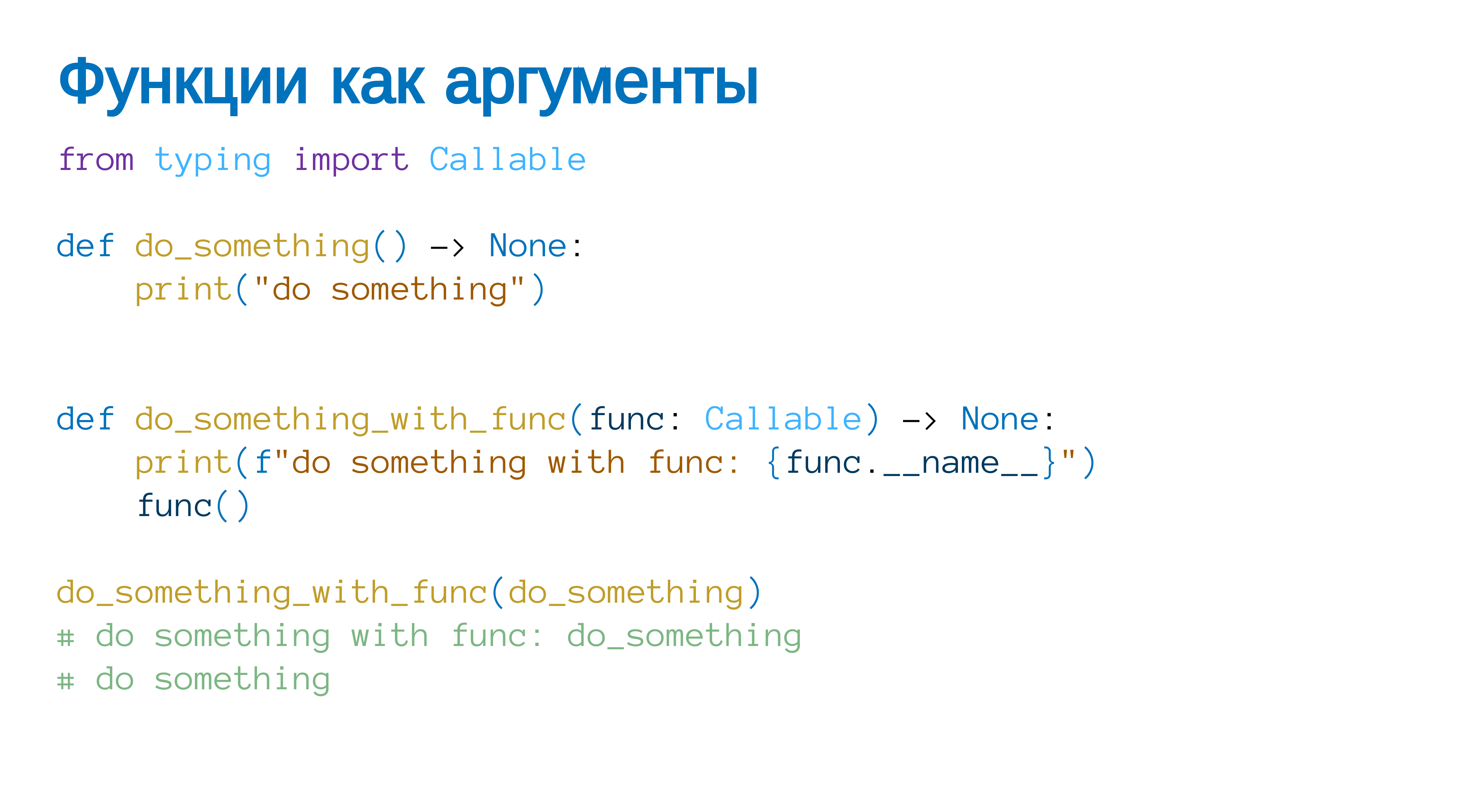

# Функции как аргументы
from typing import Callable

def do_something() -> None:
    print("do something")

def do_something_with_func(func: Callable) -> None:
    print(f"do something with func: {func.__name__}")
    func()

do_something_with_func(do_something)
# do something with func: do_something
# do something
50